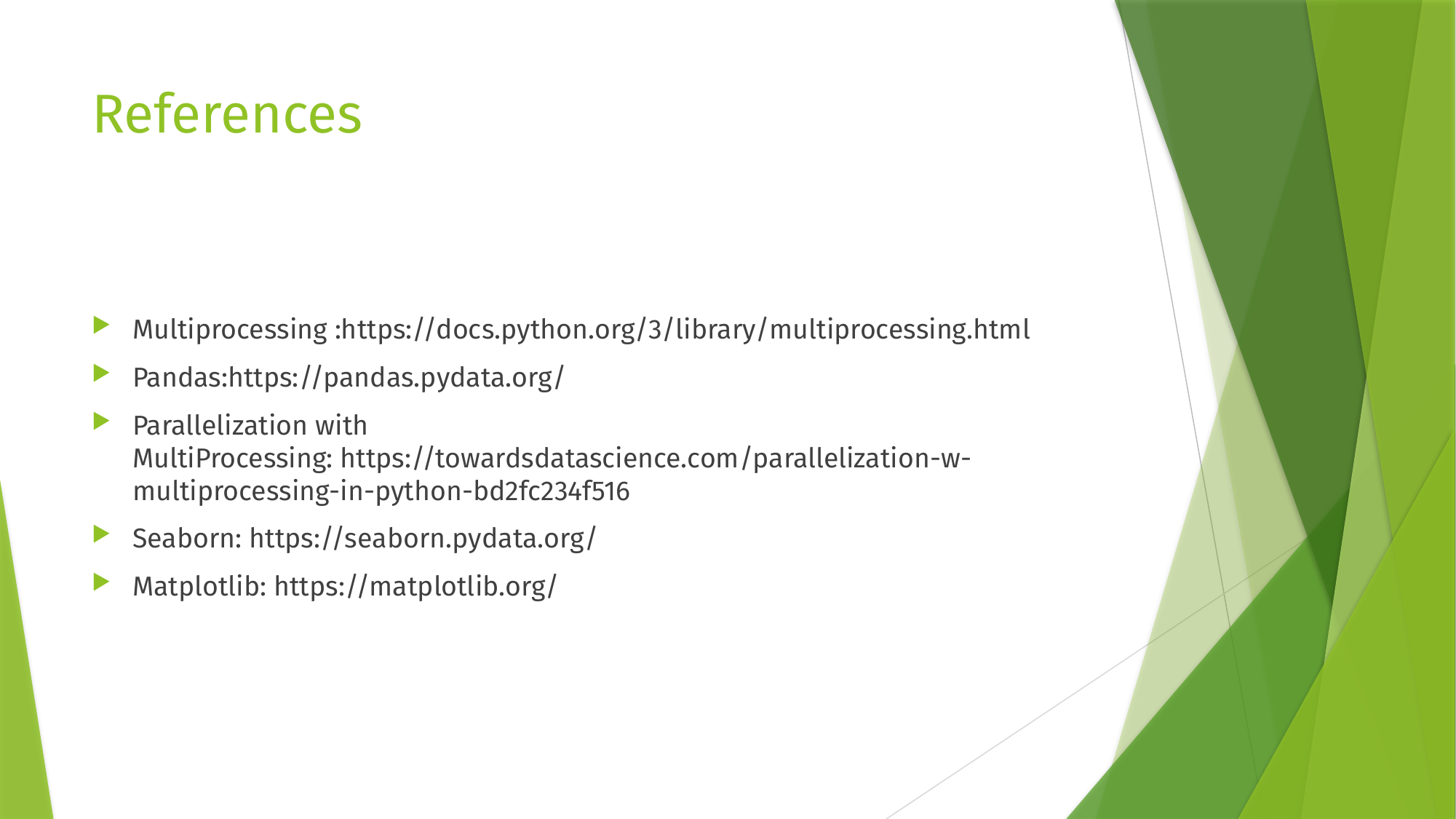

# References

Multiprocessing :https://docs.python.org/3/library/multiprocessing.html
Pandas:https://pandas.pydata.org/
Parallelization with MultiProcessing: https://towardsdatascience.com/parallelization-w-multiprocessing-in-python-bd2fc234f516
Seaborn: https://seaborn.pydata.org/
Matplotlib: https://matplotlib.org/